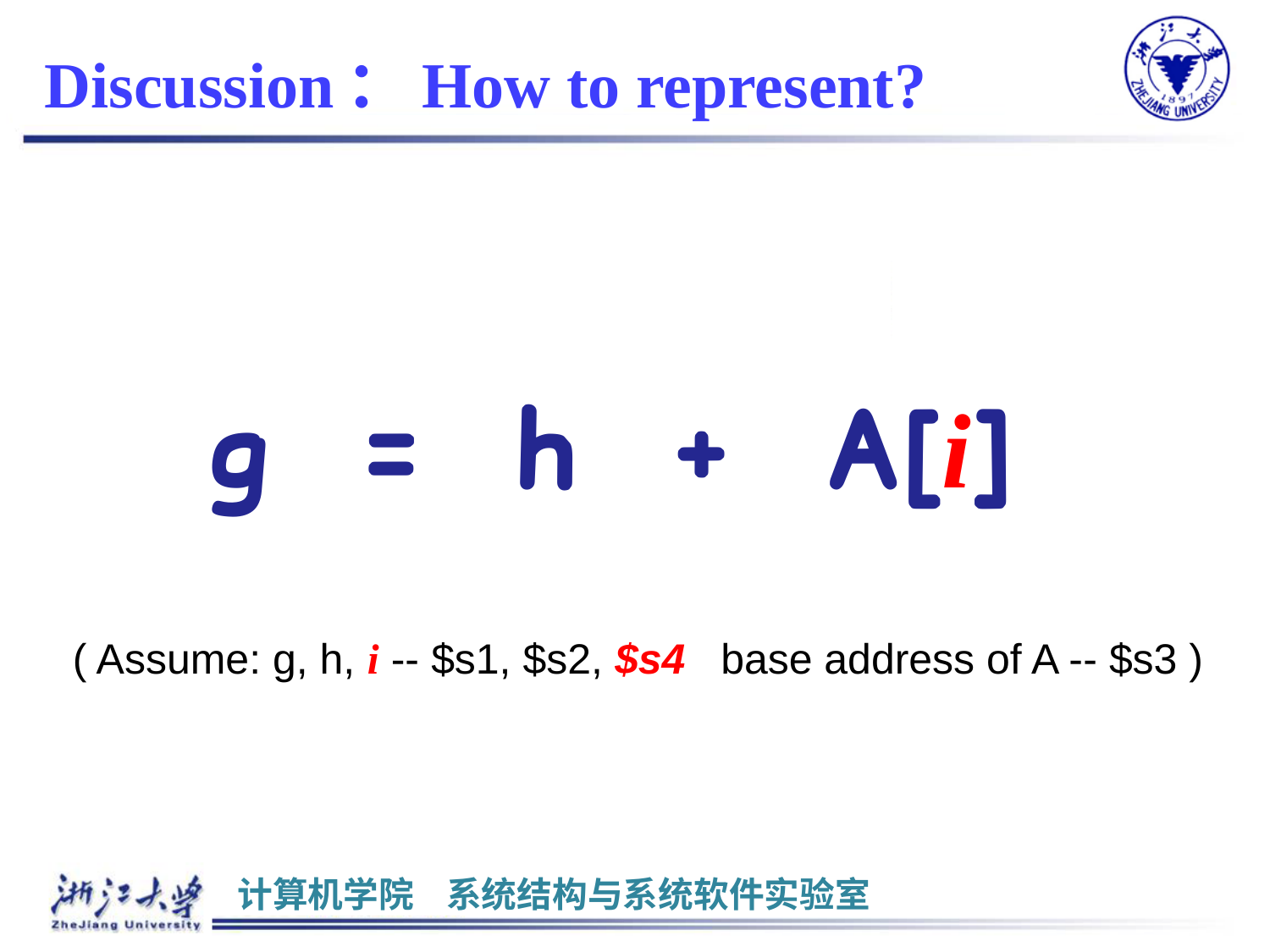

# Discussion：How to represent?
 g  =  h  +  A[i]
( Assume: g, h, i -- $s1, $s2, $s4   base address of A -- $s3 )